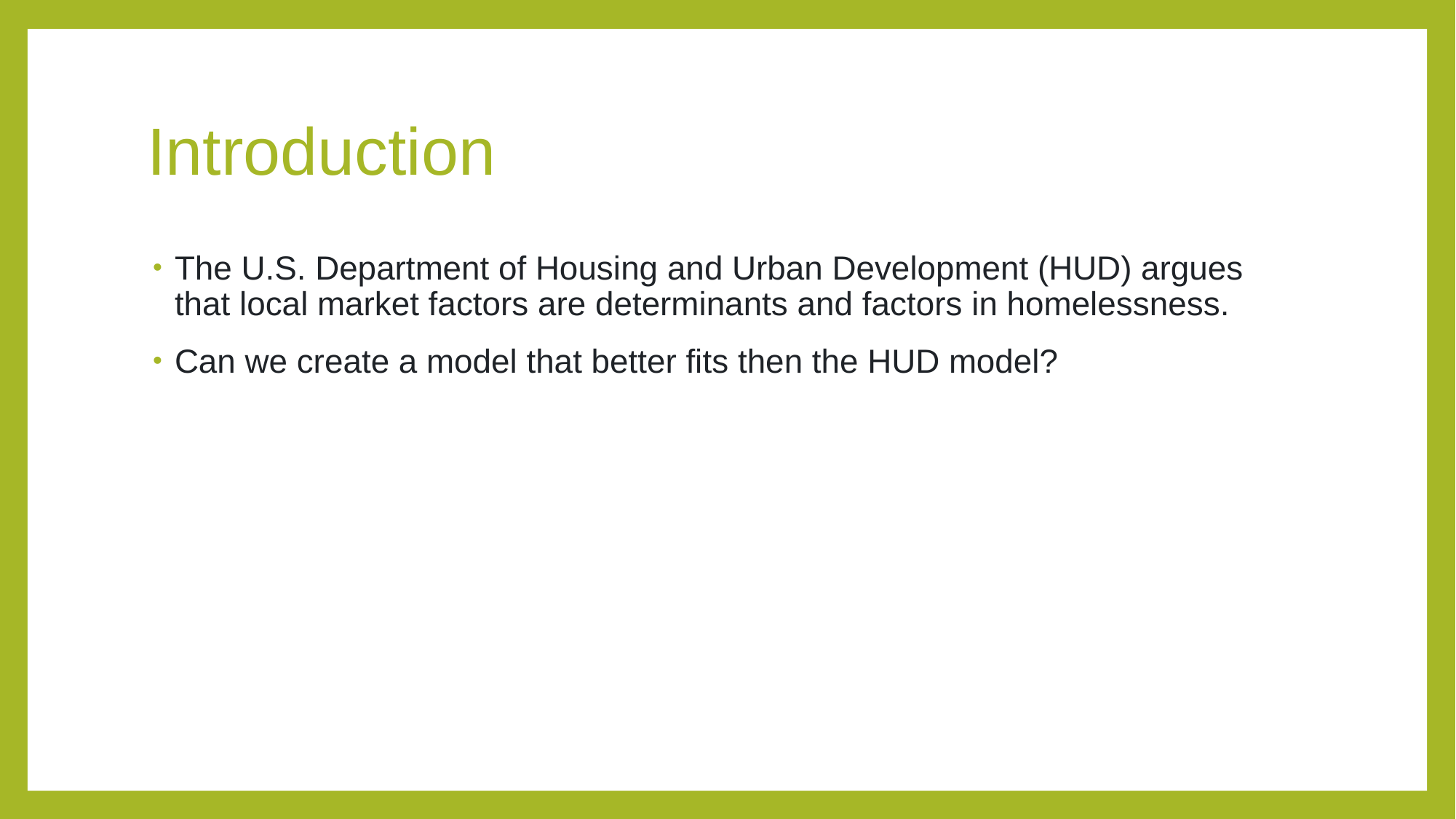

# Introduction
The U.S. Department of Housing and Urban Development (HUD) argues that local market factors are determinants and factors in homelessness.
Can we create a model that better fits then the HUD model?